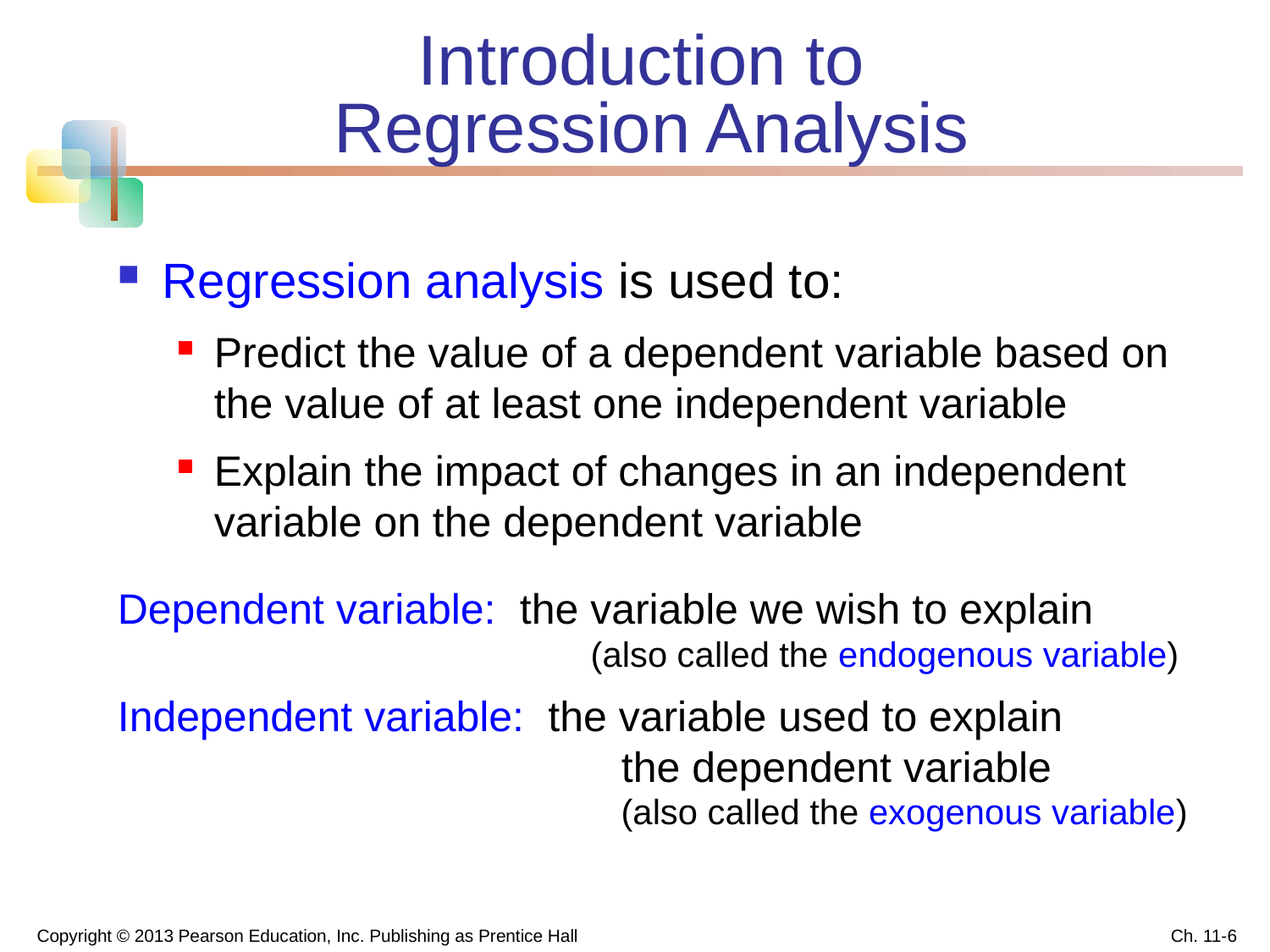

# Introduction to Regression Analysis
Regression analysis is used to:
Predict the value of a dependent variable based on the value of at least one independent variable
Explain the impact of changes in an independent variable on the dependent variable

Dependent variable:  the variable we wish to explain
				    (also called the endogenous variable)
Independent variable:  the variable used to explain 				       the dependent variable
				        (also called the exogenous variable)
Copyright © 2013 Pearson Education, Inc. Publishing as Prentice Hall
Ch. 11-6